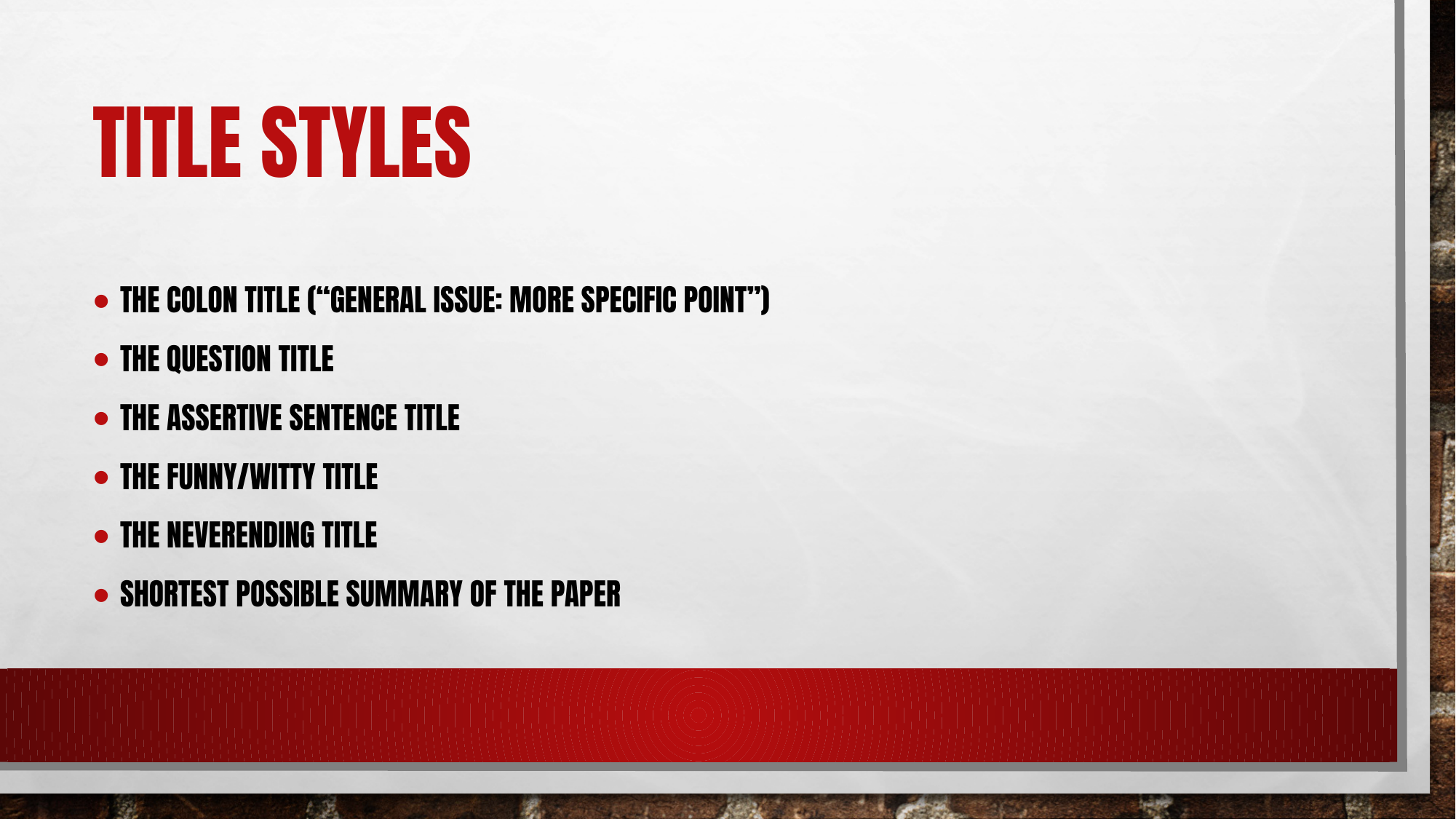

# Title Styles
The colon title (“General issue: more specific point”)
The question title
The assertive sentence title
The funny/Witty title
The neverending title
Shortest possible summary of the paper